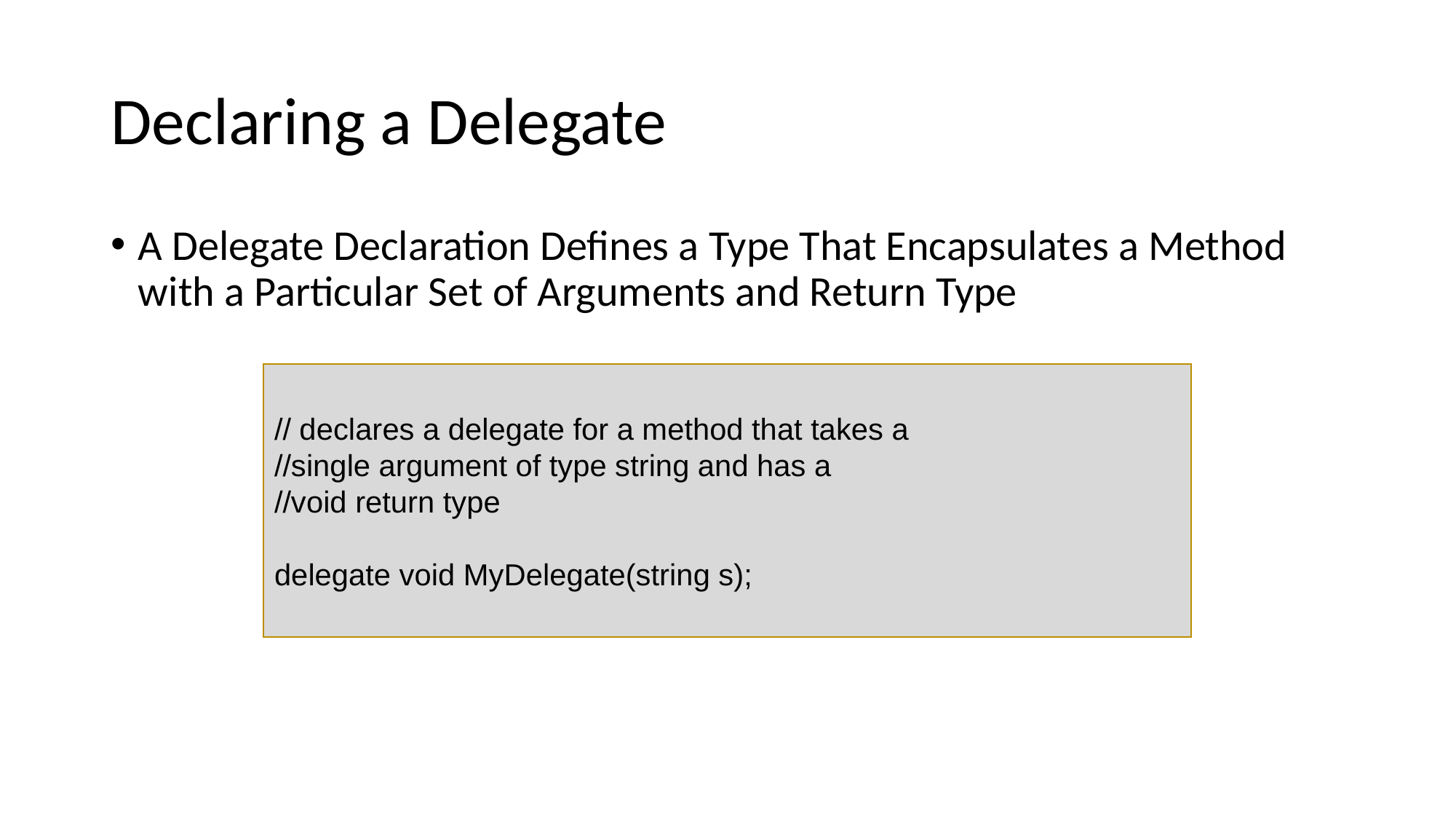

# Declaring a Delegate
A Delegate Declaration Defines a Type That Encapsulates a Method with a Particular Set of Arguments and Return Type
// declares a delegate for a method that takes a
//single argument of type string and has a
//void return type

delegate void MyDelegate(string s);